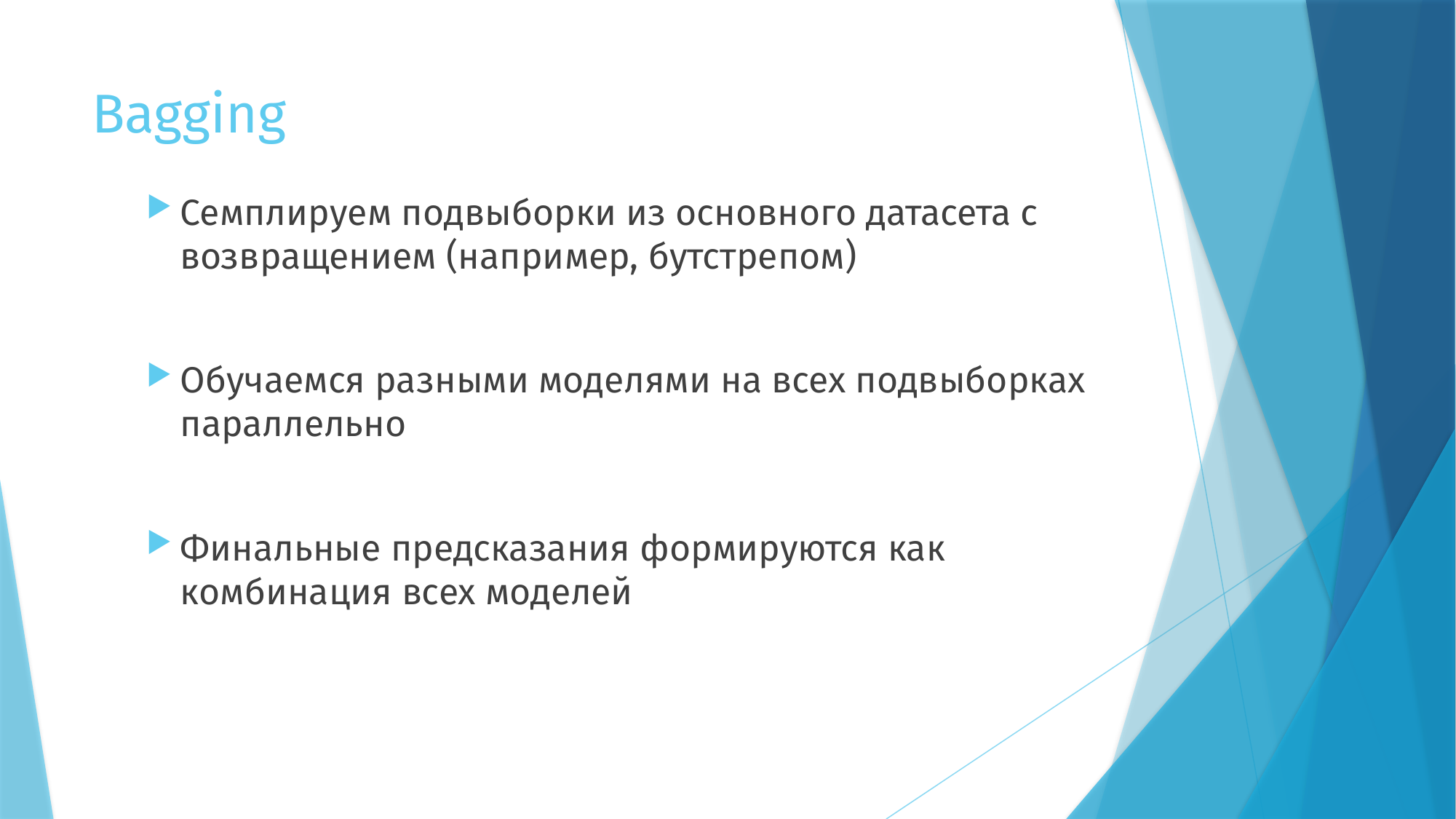

# Bagging
Семплируем подвыборки из основного датасета с возвращением (например, бутстрепом)

Обучаемся разными моделями на всех подвыборках параллельно

Финальные предсказания формируются как комбинация всех моделей